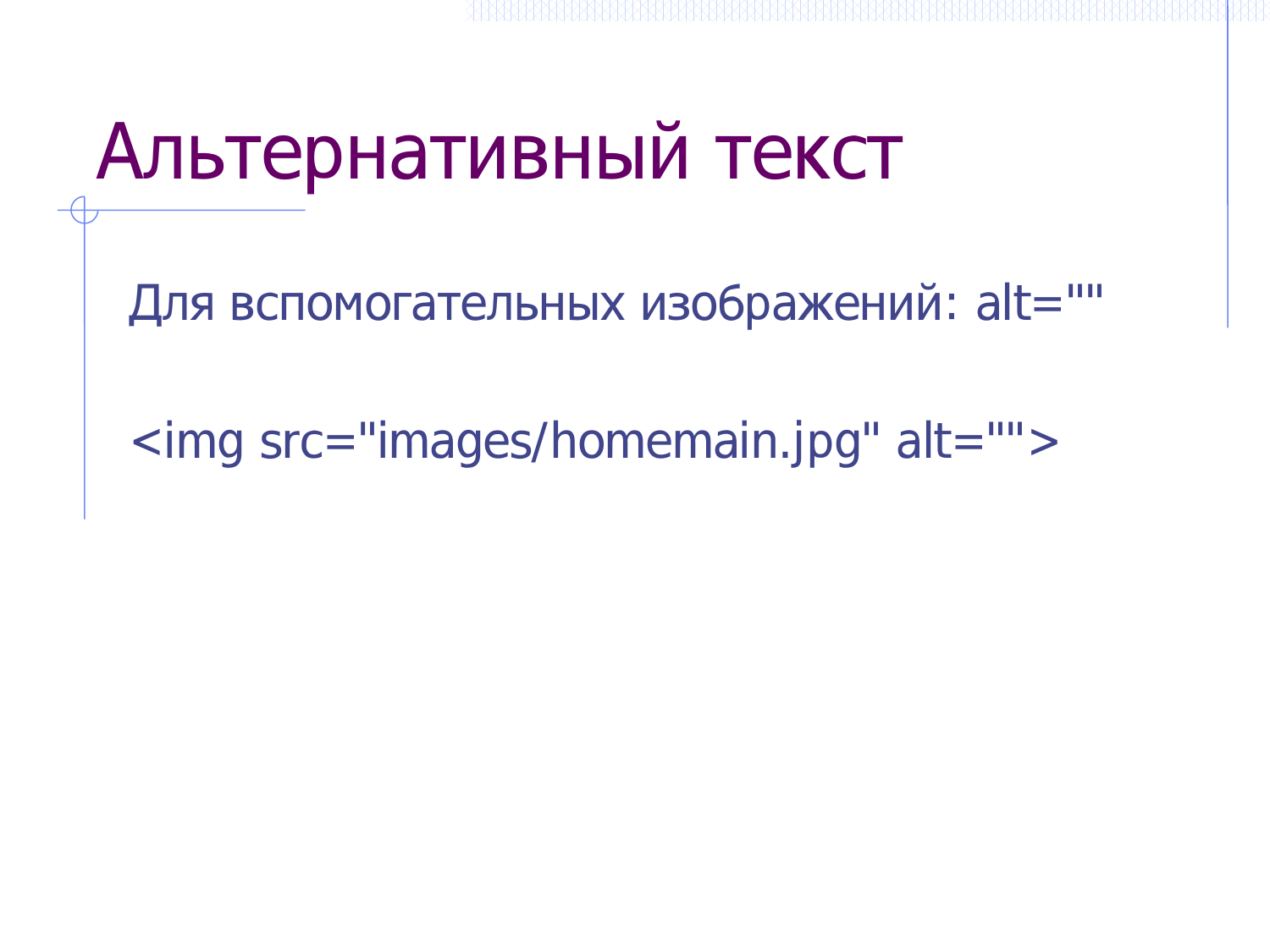

# Альтернативный текст
Для вспомогательных изображений: alt=""

<img src="images/homemain.jpg" alt="">